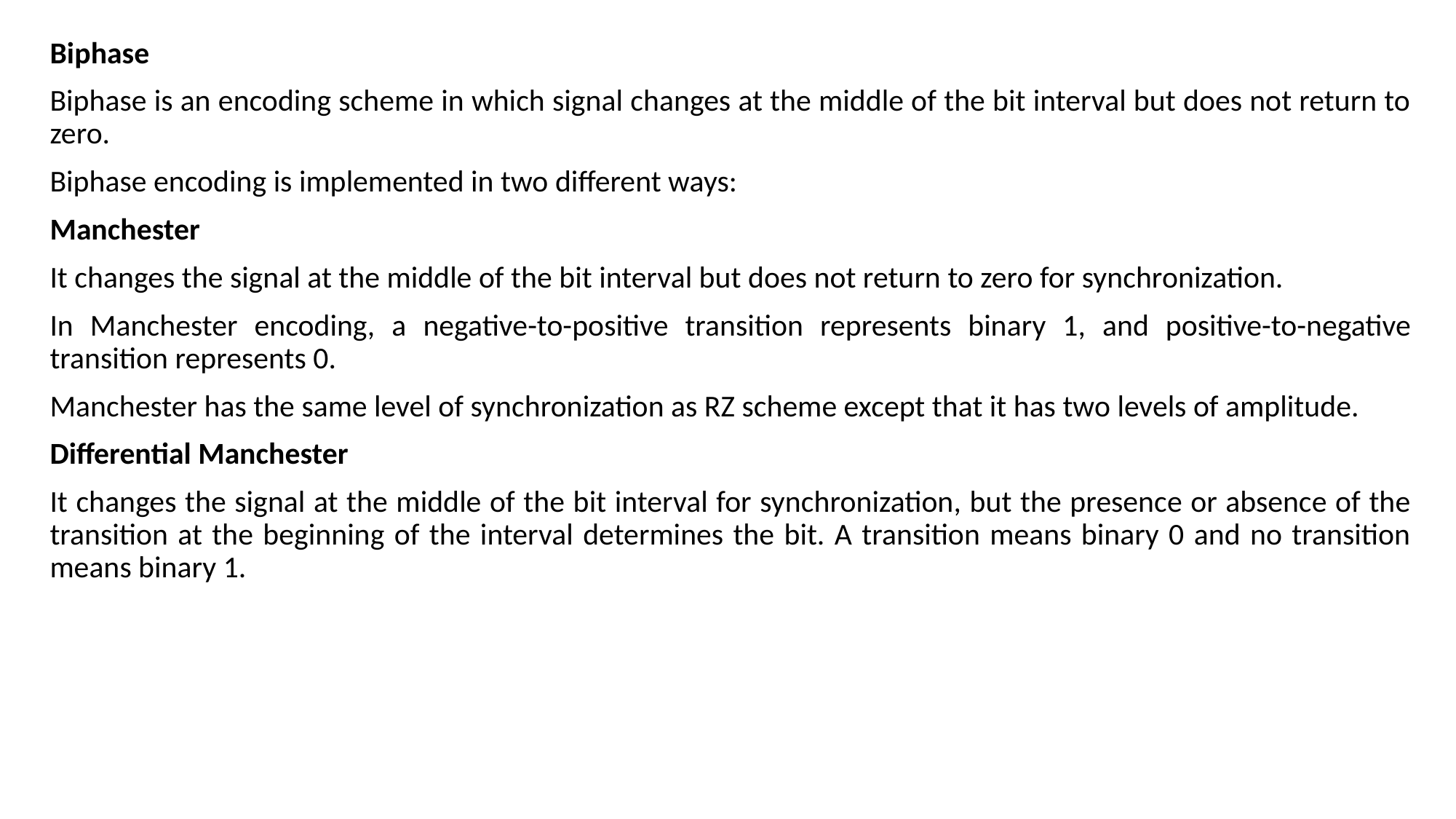

Biphase
Biphase is an encoding scheme in which signal changes at the middle of the bit interval but does not return to zero.
Biphase encoding is implemented in two different ways:
Manchester
It changes the signal at the middle of the bit interval but does not return to zero for synchronization.
In Manchester encoding, a negative-to-positive transition represents binary 1, and positive-to-negative transition represents 0.
Manchester has the same level of synchronization as RZ scheme except that it has two levels of amplitude.
Differential Manchester
It changes the signal at the middle of the bit interval for synchronization, but the presence or absence of the transition at the beginning of the interval determines the bit. A transition means binary 0 and no transition means binary 1.